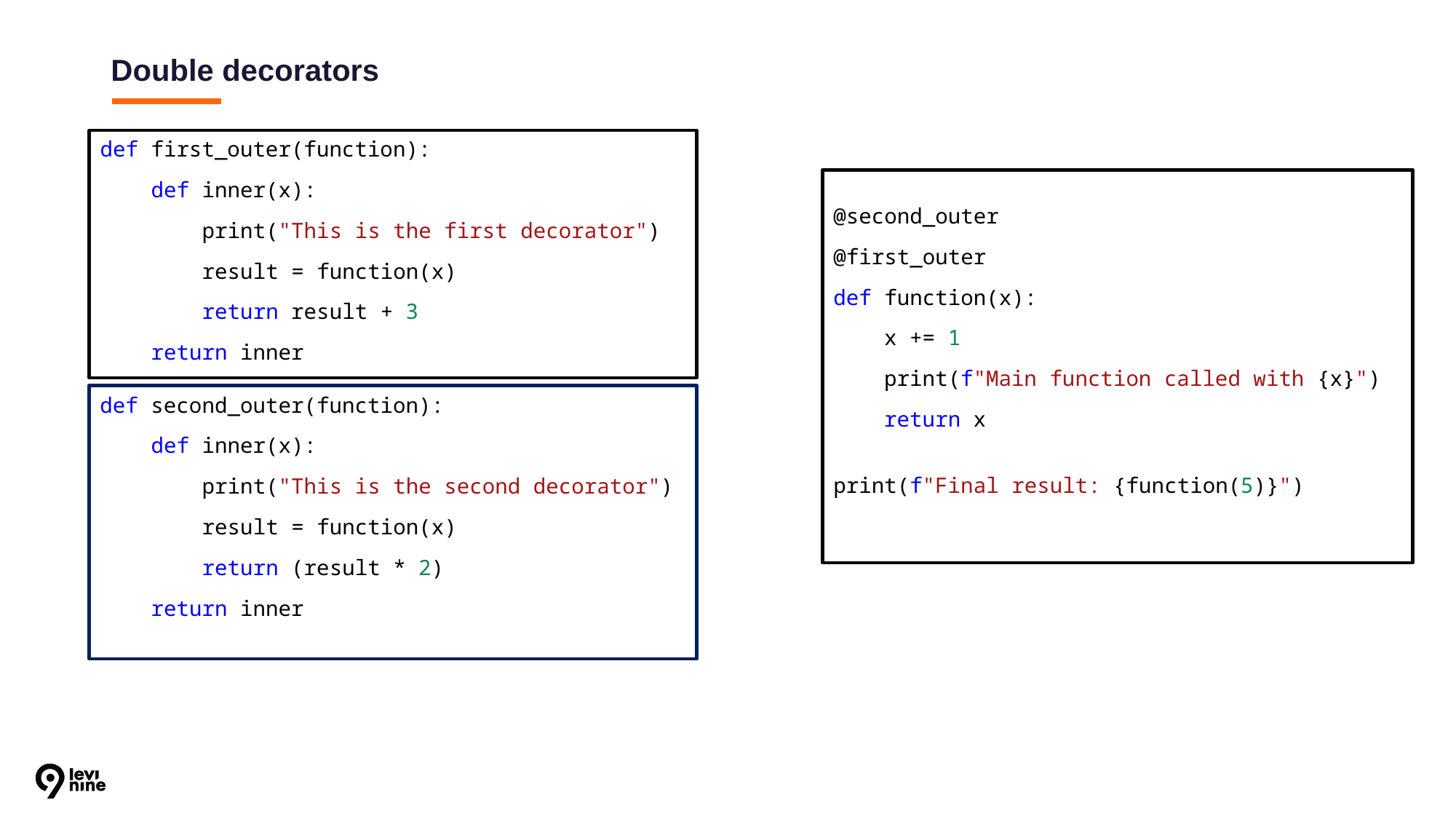

# Double decorators
def first_outer(function):
    def inner(x):
        print("This is the first decorator")
        result = function(x)
        return result + 3
    return inner

@second_outer
@first_outer
def function(x):
    x += 1
    print(f"Main function called with {x}")
    return x
print(f"Final result: {function(5)}")

def second_outer(function):
    def inner(x):
        print("This is the second decorator")
        result = function(x)
        return (result * 2)
    return inner